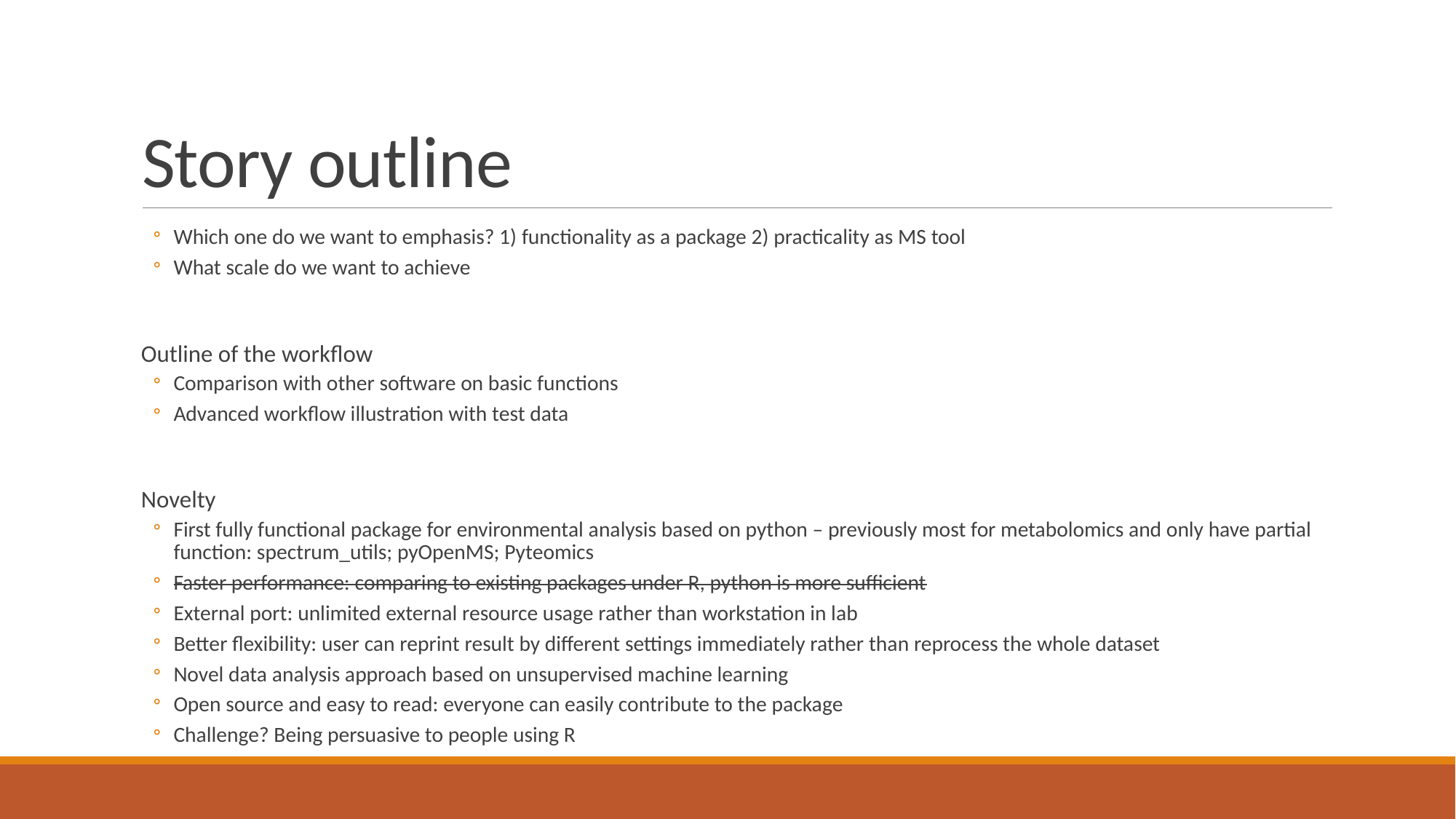

# Story outline
Which one do we want to emphasis? 1) functionality as a package 2) practicality as MS tool
What scale do we want to achieve

Outline of the workflow
Comparison with other software on basic functions
Advanced workflow illustration with test data

Novelty
First fully functional package for environmental analysis based on python – previously most for metabolomics and only have partial function: spectrum_utils; pyOpenMS; Pyteomics
Faster performance: comparing to existing packages under R, python is more sufficient
External port: unlimited external resource usage rather than workstation in lab
Better flexibility: user can reprint result by different settings immediately rather than reprocess the whole dataset
Novel data analysis approach based on unsupervised machine learning
Open source and easy to read: everyone can easily contribute to the package
Challenge? Being persuasive to people using R